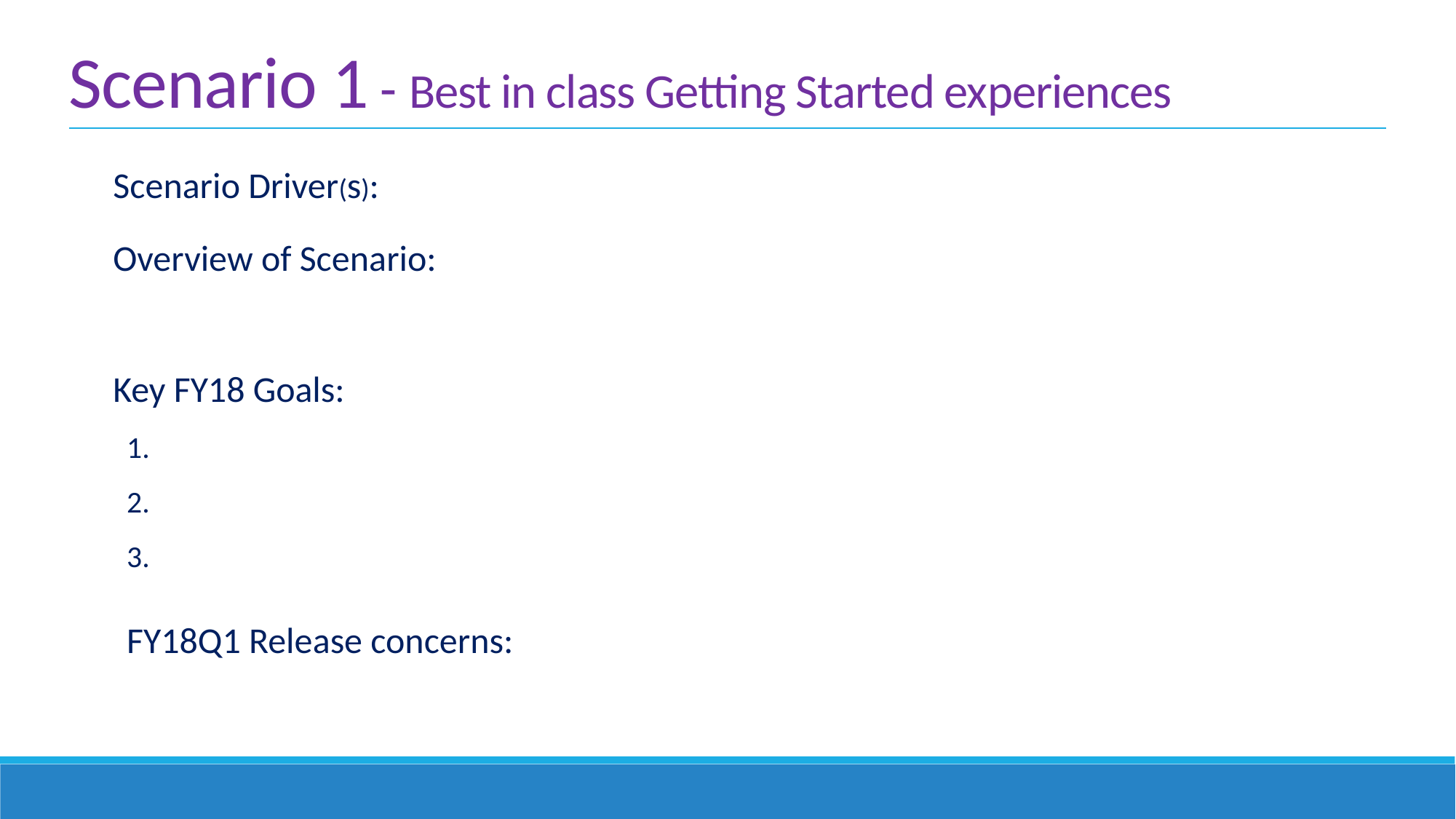

Scenario 1 - Best in class Getting Started experiences
Scenario Driver(s):

Overview of Scenario:

Key FY18 Goals:
1.
2.
3.

FY18Q1 Release concerns: